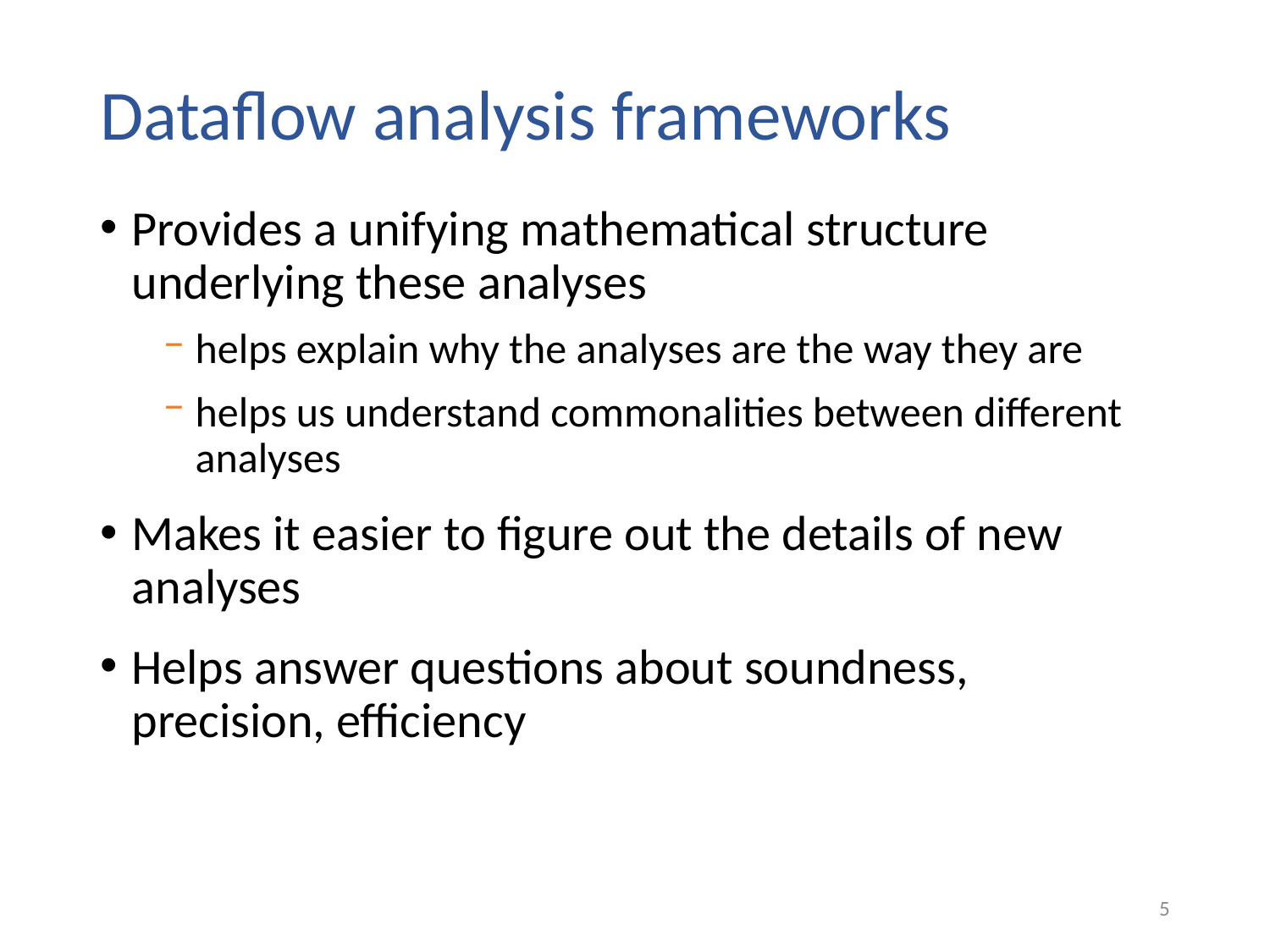

# Dataflow analysis frameworks
Provides a unifying mathematical structure underlying these analyses
helps explain why the analyses are the way they are
helps us understand commonalities between different analyses
Makes it easier to figure out the details of new analyses
Helps answer questions about soundness, precision, efficiency
5